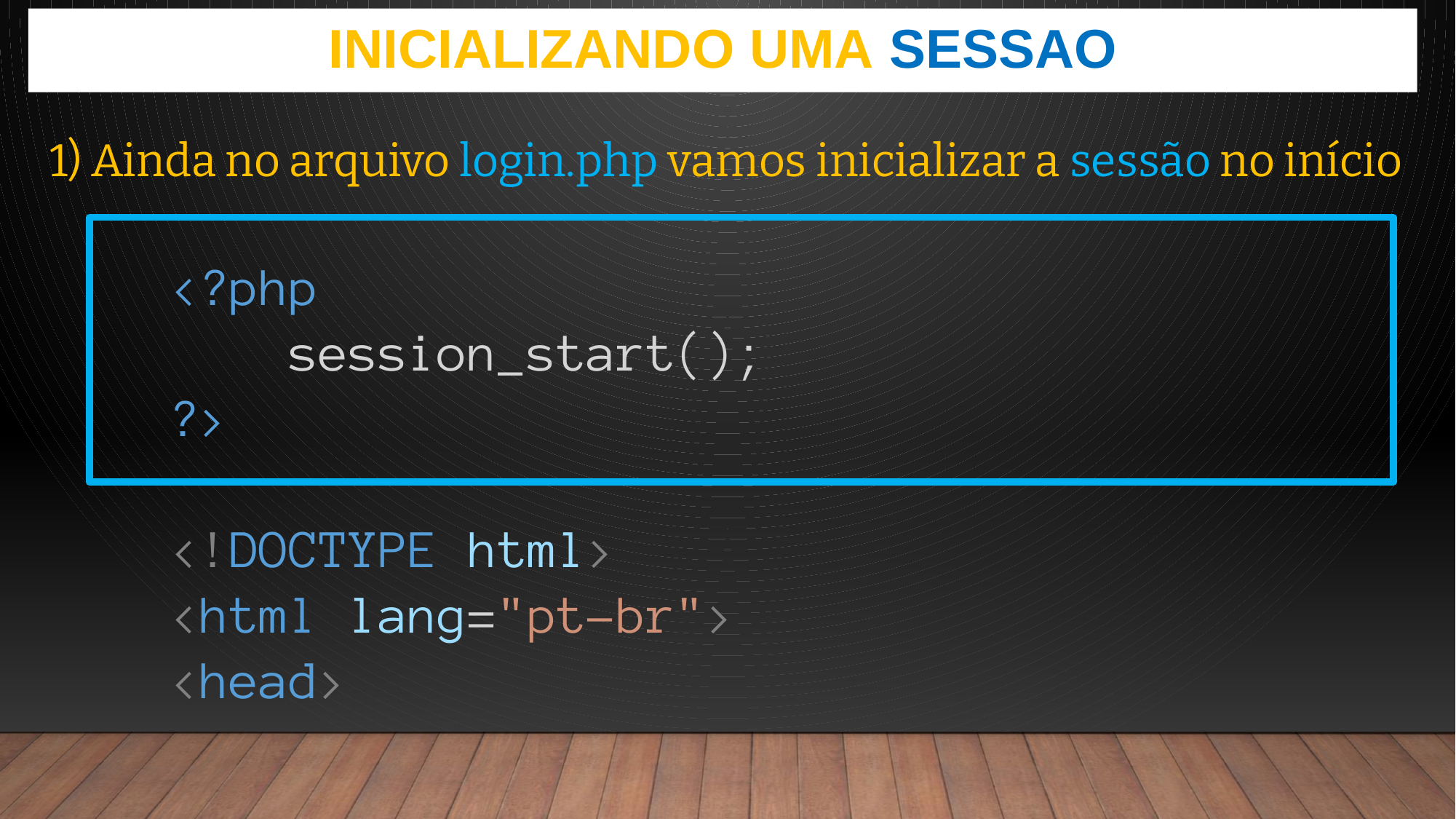

INICIALIZANDO UMA SESSAO
1) Ainda no arquivo login.php vamos inicializar a sessão no início

<?php
    session_start();
?>
<!DOCTYPE html>
<html lang="pt-br">
<head>